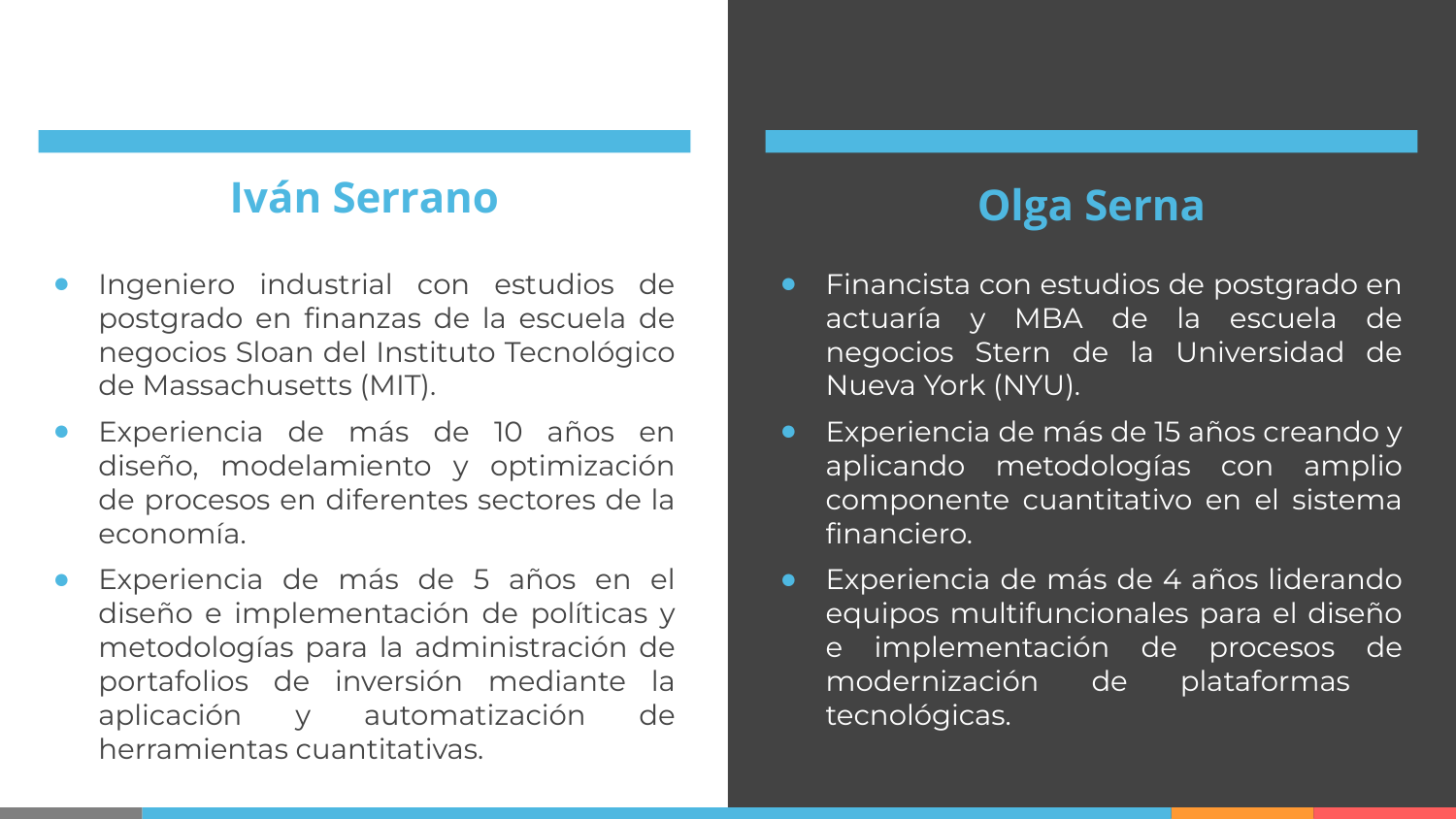

# Iván Serrano
Olga Serna
Ingeniero industrial con estudios de postgrado en finanzas de la escuela de negocios Sloan del Instituto Tecnológico de Massachusetts (MIT).
Experiencia de más de 10 años en diseño, modelamiento y optimización de procesos en diferentes sectores de la economía.
Experiencia de más de 5 años en el diseño e implementación de políticas y metodologías para la administración de portafolios de inversión mediante la aplicación y automatización de herramientas cuantitativas.
Financista con estudios de postgrado en actuaría y MBA de la escuela de negocios Stern de la Universidad de Nueva York (NYU).
Experiencia de más de 15 años creando y aplicando metodologías con amplio componente cuantitativo en el sistema financiero.
Experiencia de más de 4 años liderando equipos multifuncionales para el diseño e implementación de procesos de modernización de plataformas  tecnológicas.